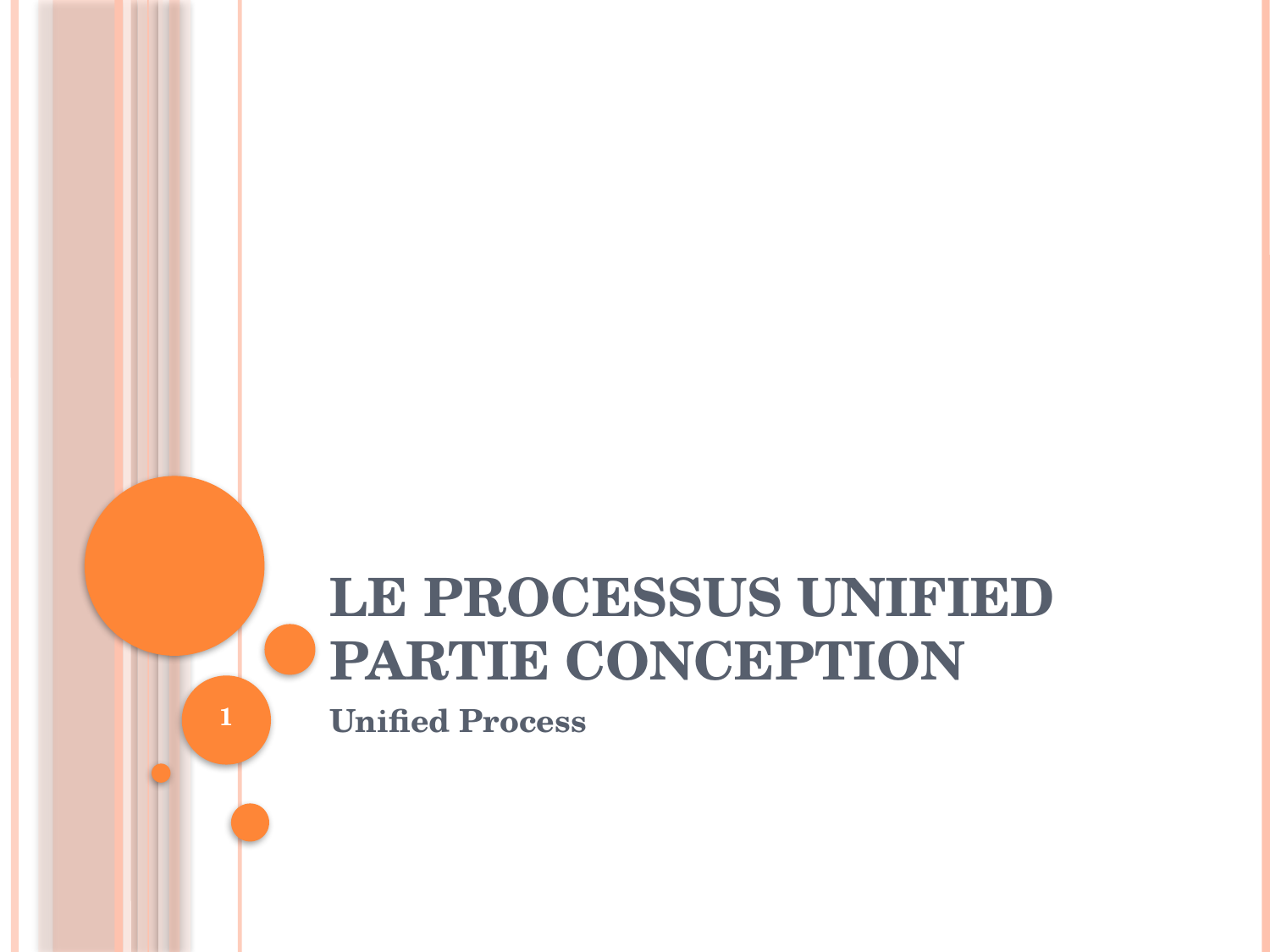

# Le Processus Unified Partie CONCEPTION
1
Unified Process